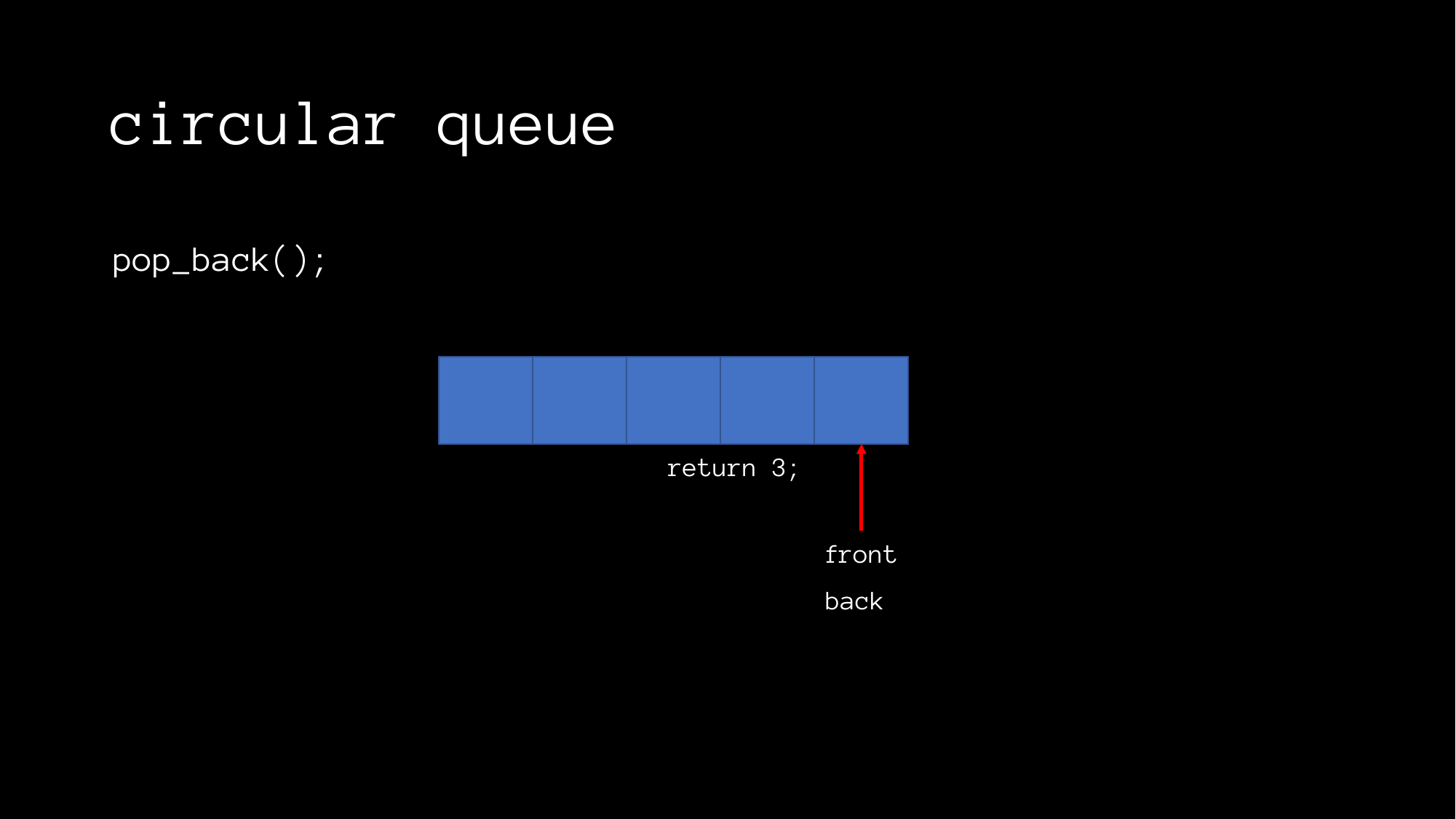

# circular queue
pop_back();

return 3;
front
back